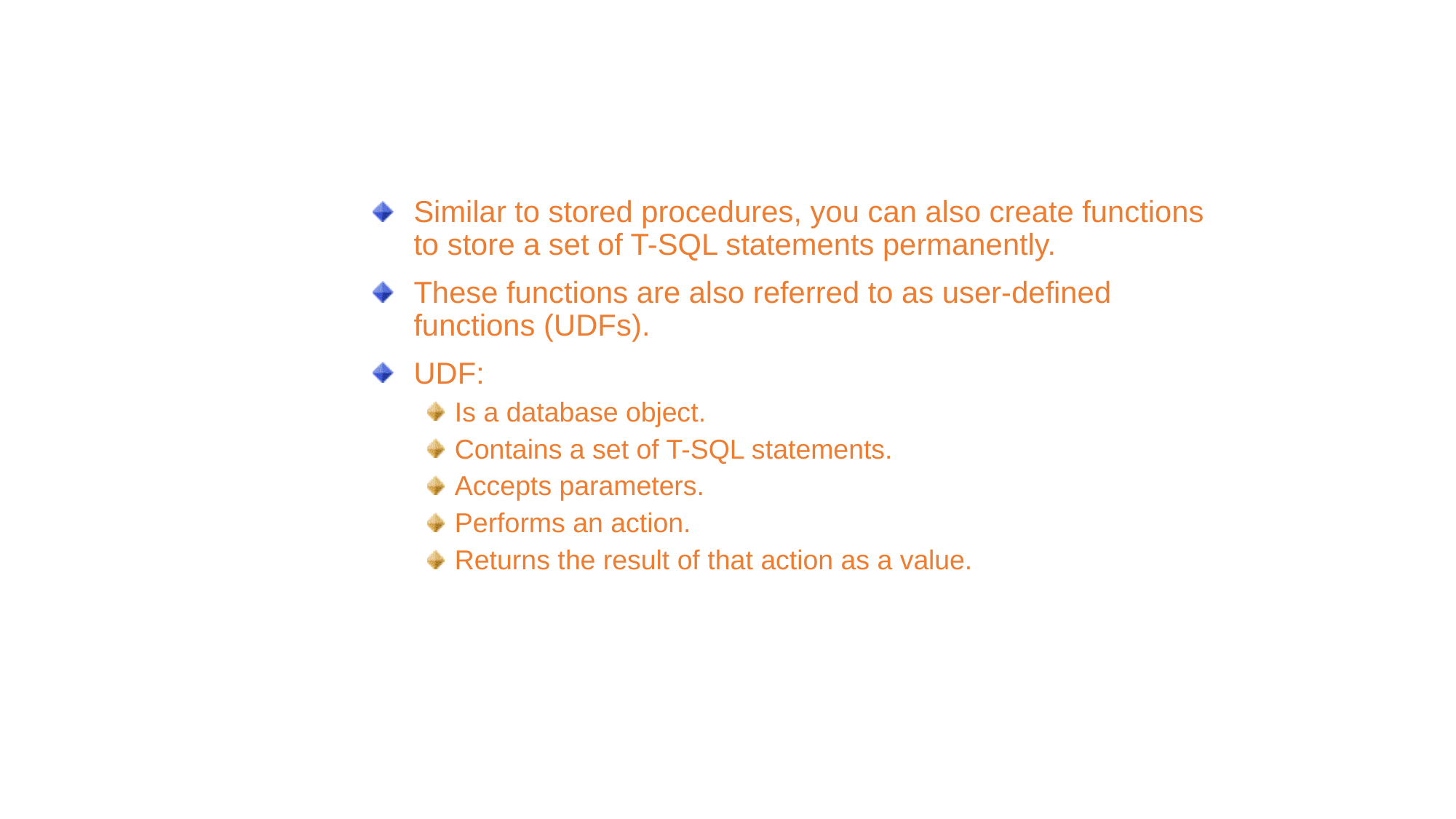

Implementing Functions
Similar to stored procedures, you can also create functions to store a set of T-SQL statements permanently.
These functions are also referred to as user-defined functions (UDFs).
UDF:
Is a database object.
Contains a set of T-SQL statements.
Accepts parameters.
Performs an action.
Returns the result of that action as a value.